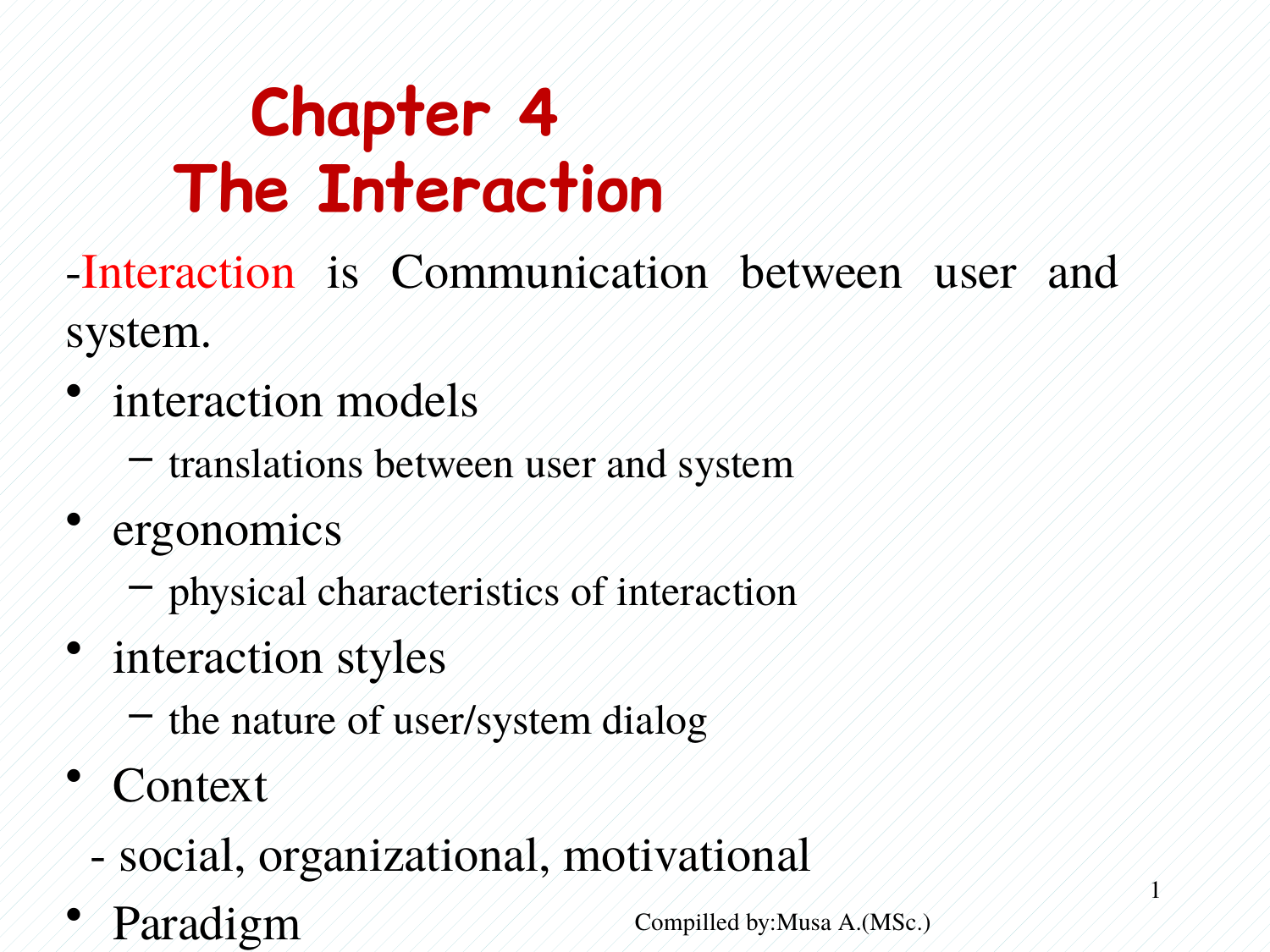

# Chapter 4 The Interaction
-Interaction is Communication between user and system.
interaction models
translations between user and system
ergonomics
physical characteristics of interaction
interaction styles
the nature of user/system dialog
Context
  - social, organizational, motivational
Paradigm

1
Compilled by:Musa A.(MSc.)